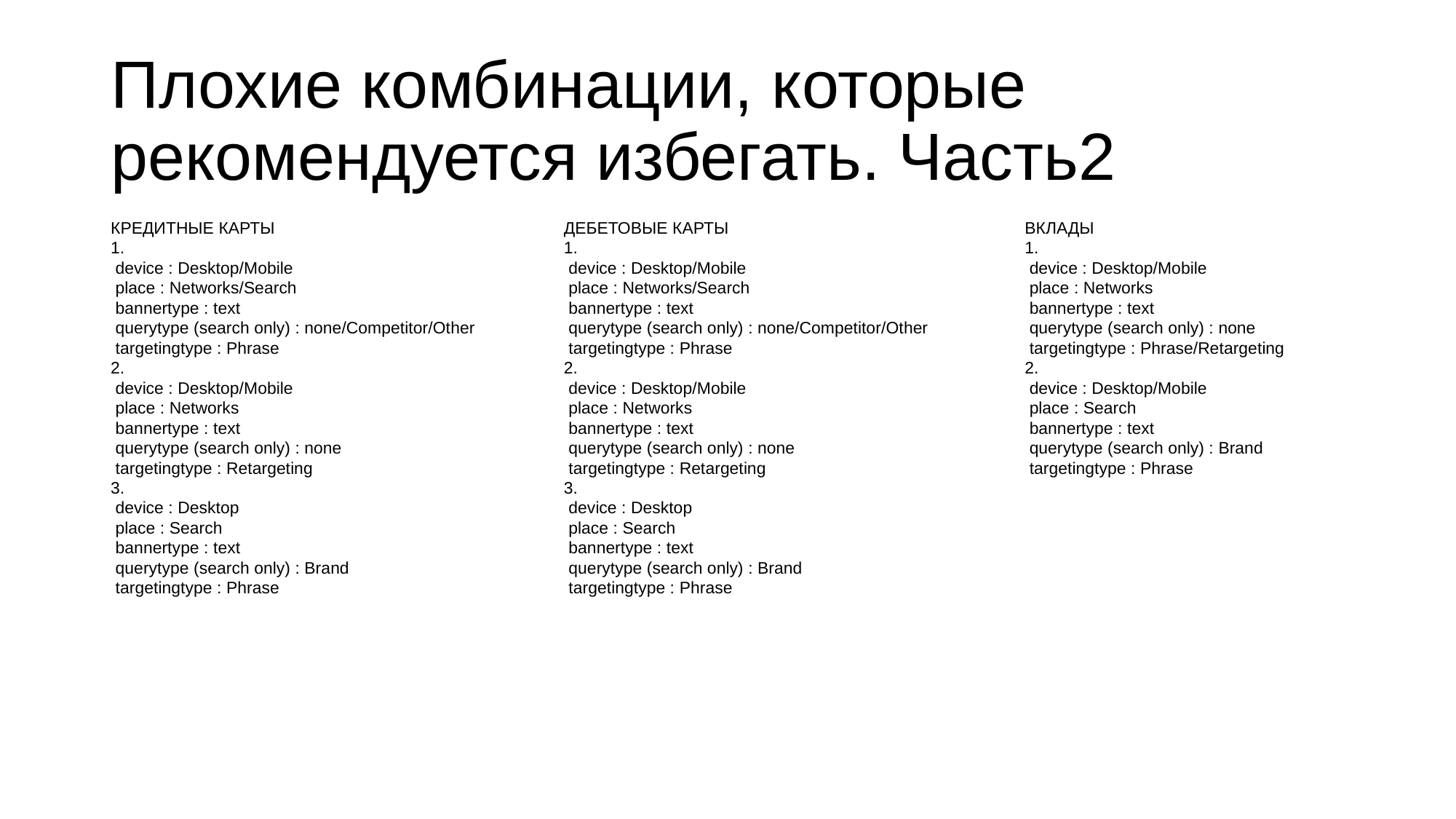

# Плохие комбинации, которые рекомендуется избегать. Часть2
ВКЛАДЫ
1.
 device : Desktop/Mobile
 place : Networks
 bannertype : text
 querytype (search only) : none
 targetingtype : Phrase/Retargeting
2.
 device : Desktop/Mobile
 place : Search
 bannertype : text
 querytype (search only) : Brand
 targetingtype : Phrase
ДЕБЕТОВЫЕ КАРТЫ
1.
 device : Desktop/Mobile
 place : Networks/Search
 bannertype : text
 querytype (search only) : none/Competitor/Other
 targetingtype : Phrase
2.
 device : Desktop/Mobile
 place : Networks
 bannertype : text
 querytype (search only) : none
 targetingtype : Retargeting
3.
 device : Desktop
 place : Search
 bannertype : text
 querytype (search only) : Brand
 targetingtype : Phrase
КРЕДИТНЫЕ КАРТЫ
1.
 device : Desktop/Mobile
 place : Networks/Search
 bannertype : text
 querytype (search only) : none/Competitor/Other
 targetingtype : Phrase
2.
 device : Desktop/Mobile
 place : Networks
 bannertype : text
 querytype (search only) : none
 targetingtype : Retargeting
3.
 device : Desktop
 place : Search
 bannertype : text
 querytype (search only) : Brand
 targetingtype : Phrase